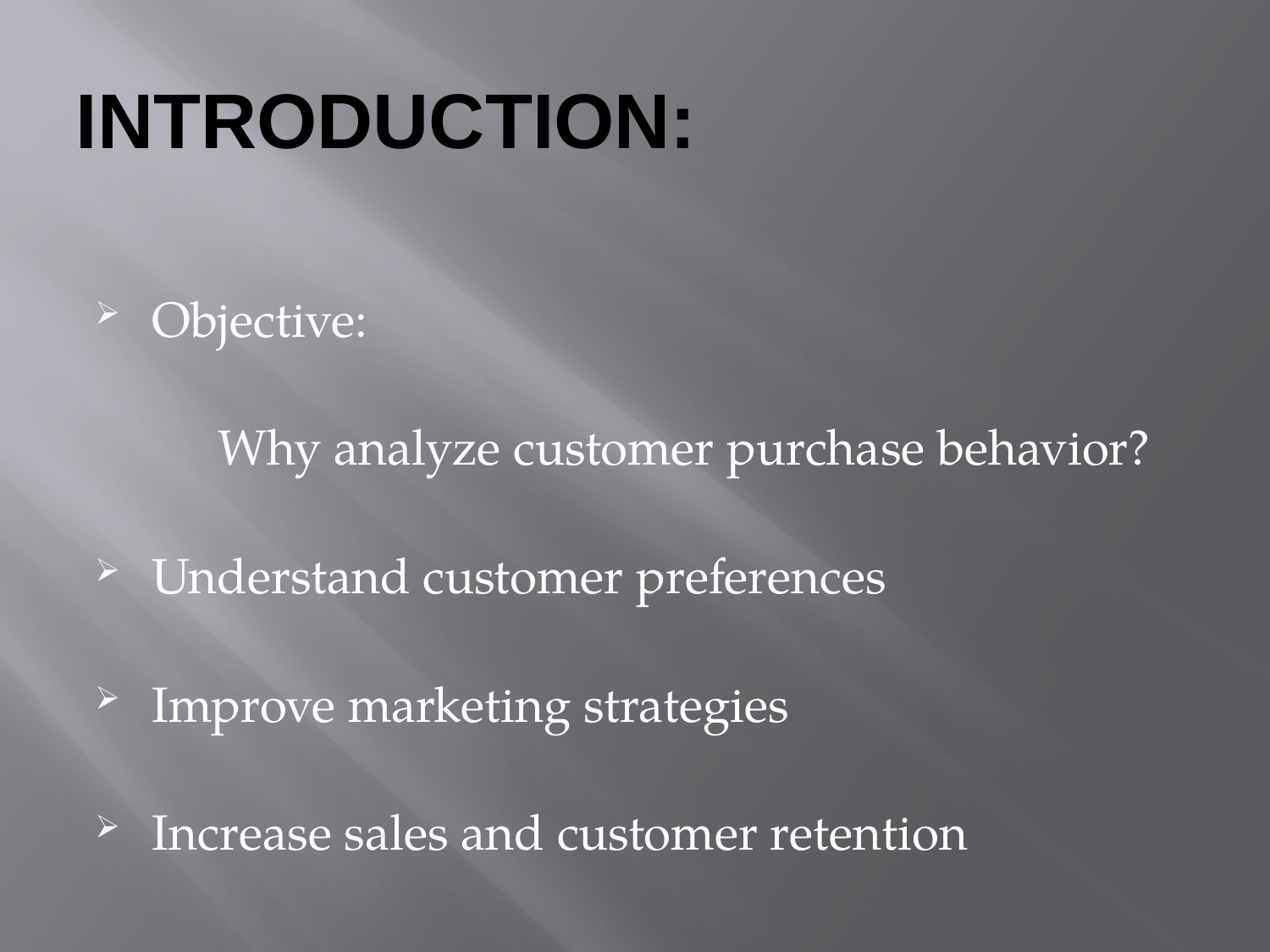

# INTRODUCTION:
Objective:
          Why analyze customer purchase behavior?
Understand customer preferences
Improve marketing strategies
Increase sales and customer retention